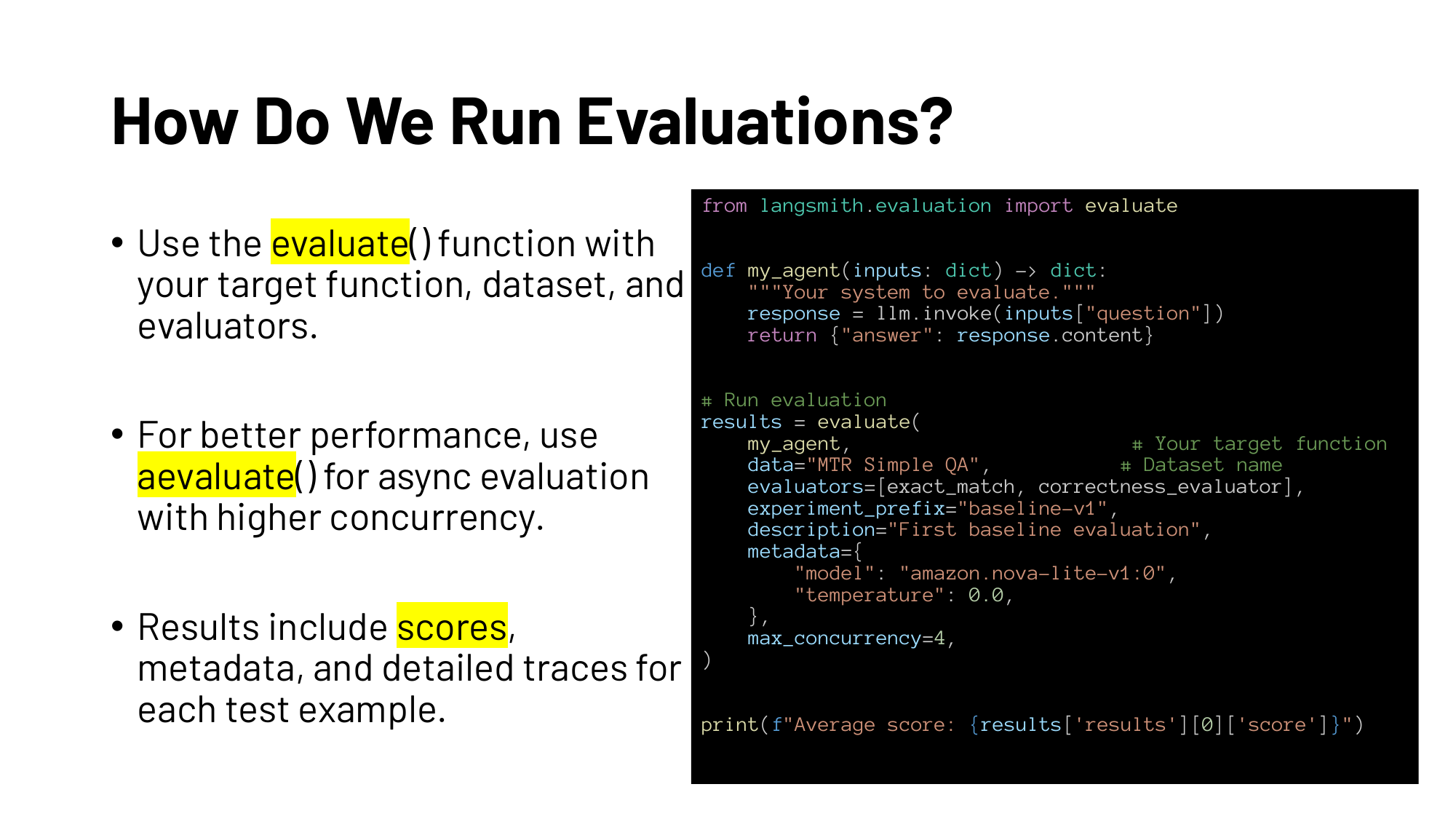

# How Do We Run Evaluations?
from langsmith.evaluation import evaluate

def my_agent(inputs: dict) -> dict:
    """Your system to evaluate."""
    response = llm.invoke(inputs["question"])
    return {"answer": response.content}

# Run evaluation
results = evaluate(
    my_agent,                        # Your target function
    data="MTR Simple QA",           # Dataset name
    evaluators=[exact_match, correctness_evaluator],
    experiment_prefix="baseline-v1",
    description="First baseline evaluation",
    metadata={
        "model": "amazon.nova-lite-v1:0",
        "temperature": 0.0,
    },
    max_concurrency=4,
)

print(f"Average score: {results['results'][0]['score']}")

Use the evaluate() function with your target function, dataset, and evaluators.

For better performance, use aevaluate() for async evaluation with higher concurrency.

Results include scores, metadata, and detailed traces for each test example.